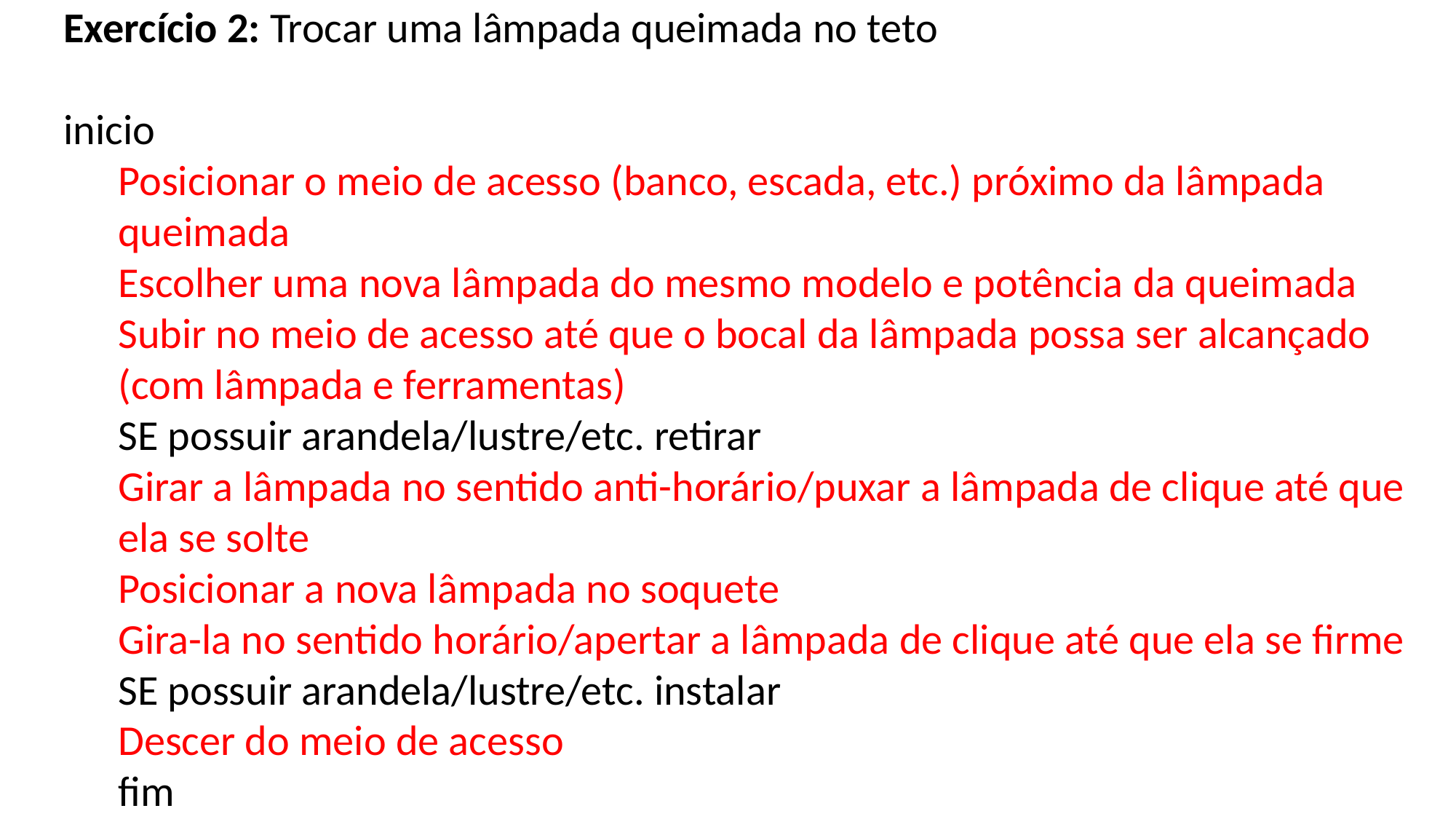

Exercício 2: Trocar uma lâmpada queimada no teto

inicio
Posicionar o meio de acesso (banco, escada, etc.) próximo da lâmpada queimada
Escolher uma nova lâmpada do mesmo modelo e potência da queimada
Subir no meio de acesso até que o bocal da lâmpada possa ser alcançado (com lâmpada e ferramentas)
SE possuir arandela/lustre/etc. retirar
Girar a lâmpada no sentido anti-horário/puxar a lâmpada de clique até que ela se solte
Posicionar a nova lâmpada no soquete
Gira-la no sentido horário/apertar a lâmpada de clique até que ela se firme
SE possuir arandela/lustre/etc. instalar
Descer do meio de acesso
fim